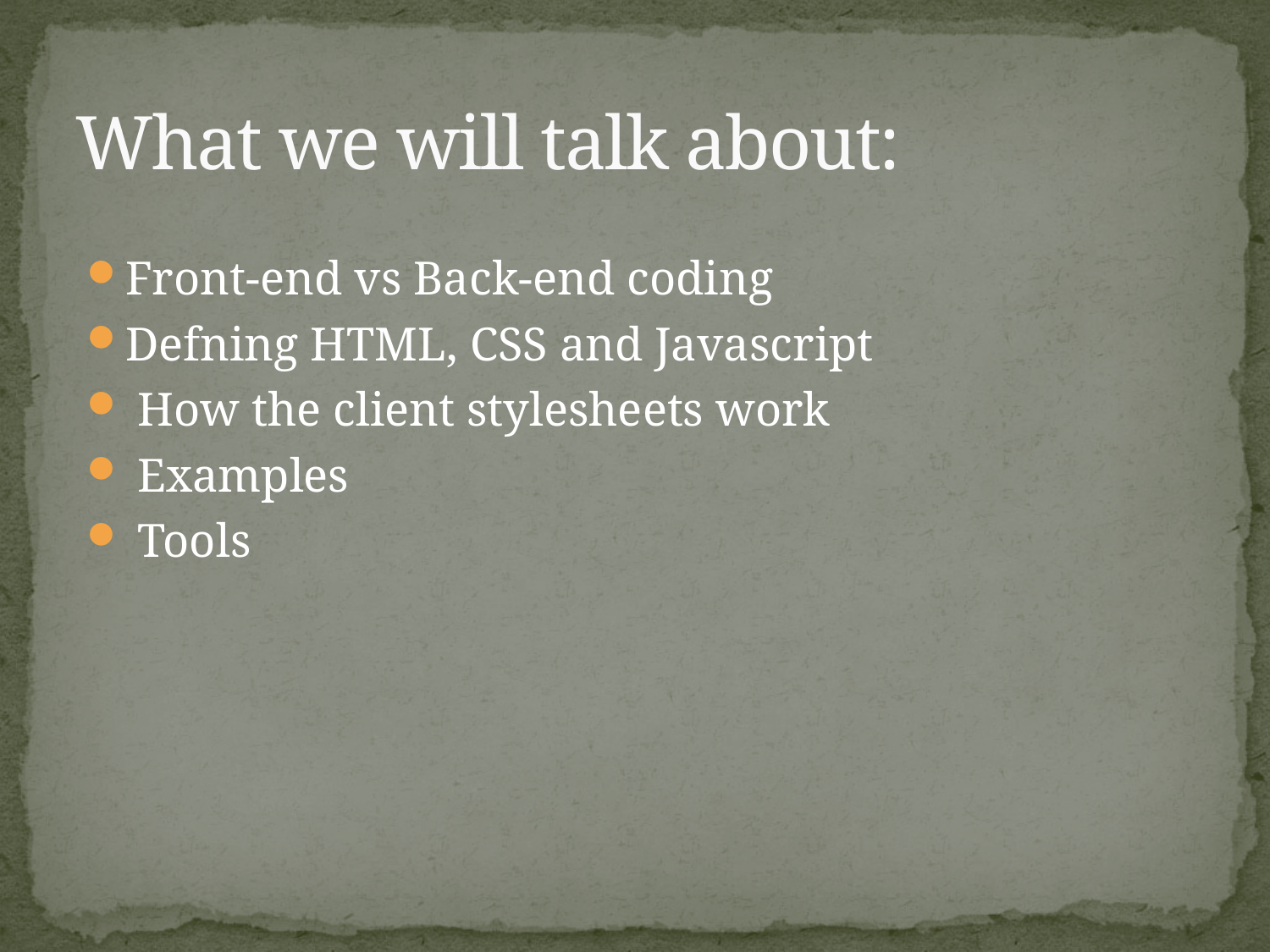

# What we will talk about:
Front-end vs Back-end coding
Defning HTML, CSS and Javascript
 How the client stylesheets work
 Examples
 Tools